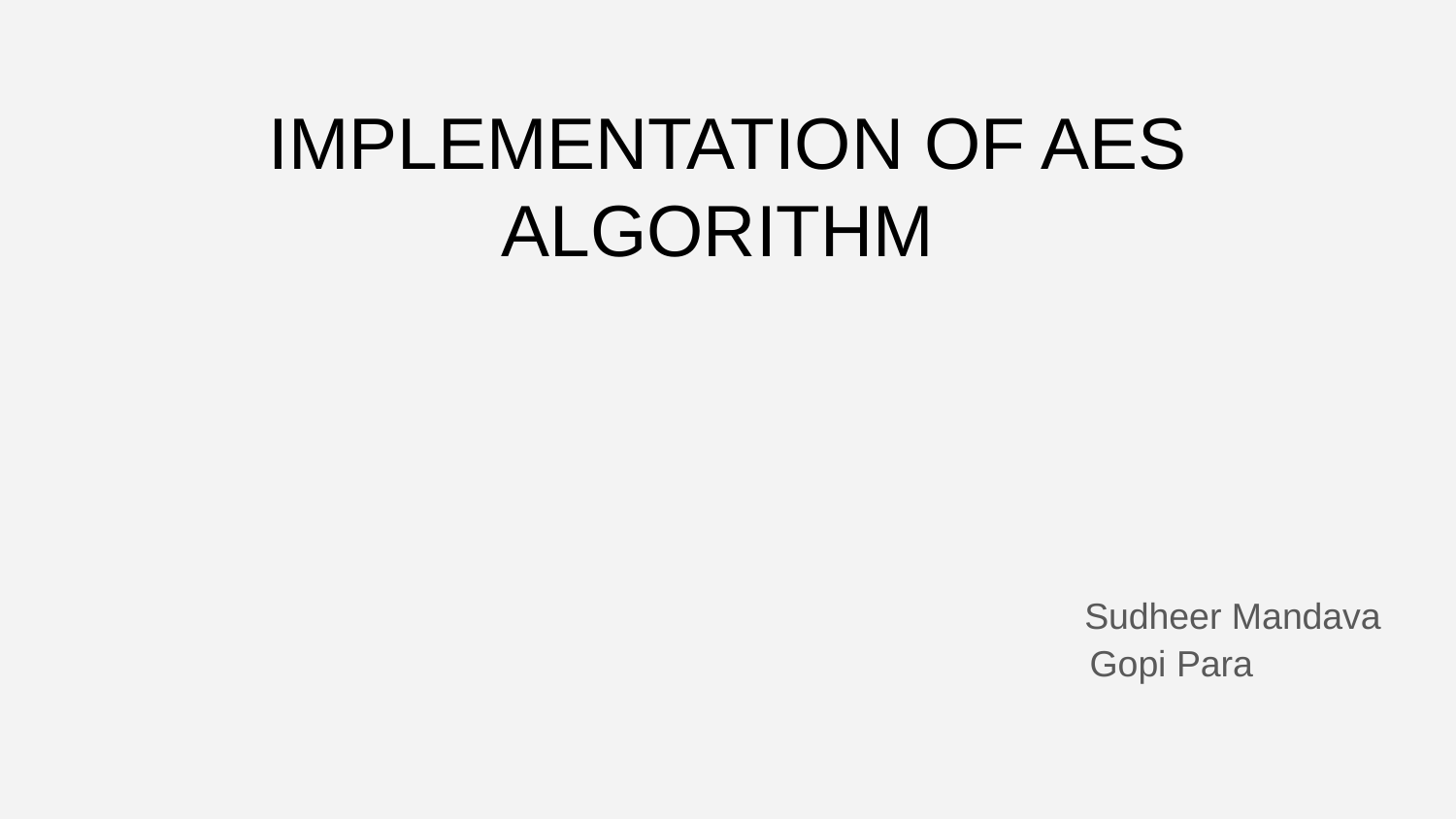

# IMPLEMENTATION OF AES ALGORITHM

                                                                Sudheer Mandava
                                                                                       Gopi Para